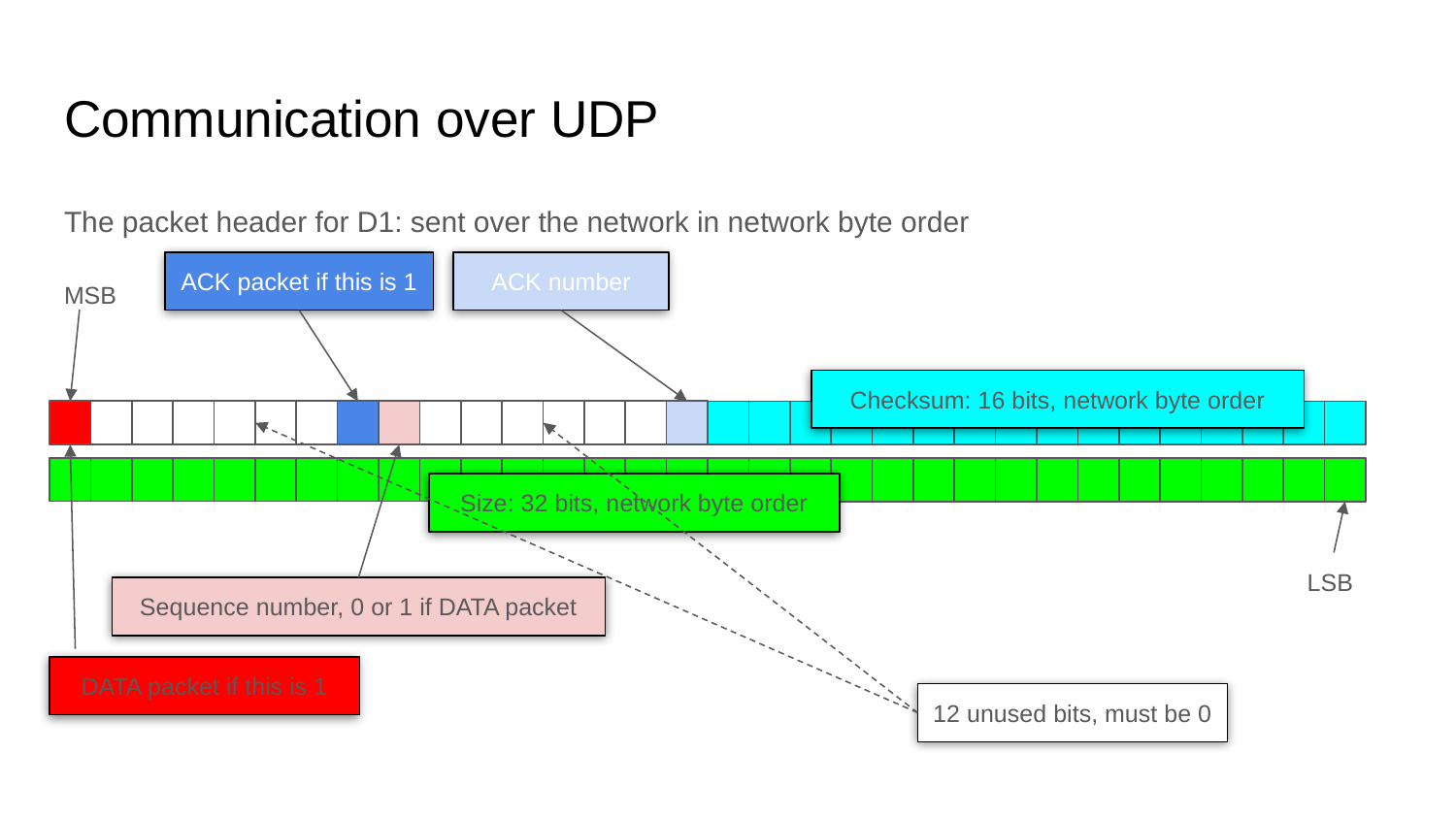

# Communication over UDP
The packet header for D1: sent over the network in network byte order
ACK number
ACK packet if this is 1
MSB
Checksum: 16 bits, network byte order

Size: 32 bits, network byte order
LSB
Sequence number, 0 or 1 if DATA packet
DATA packet if this is 1
12 unused bits, must be 0